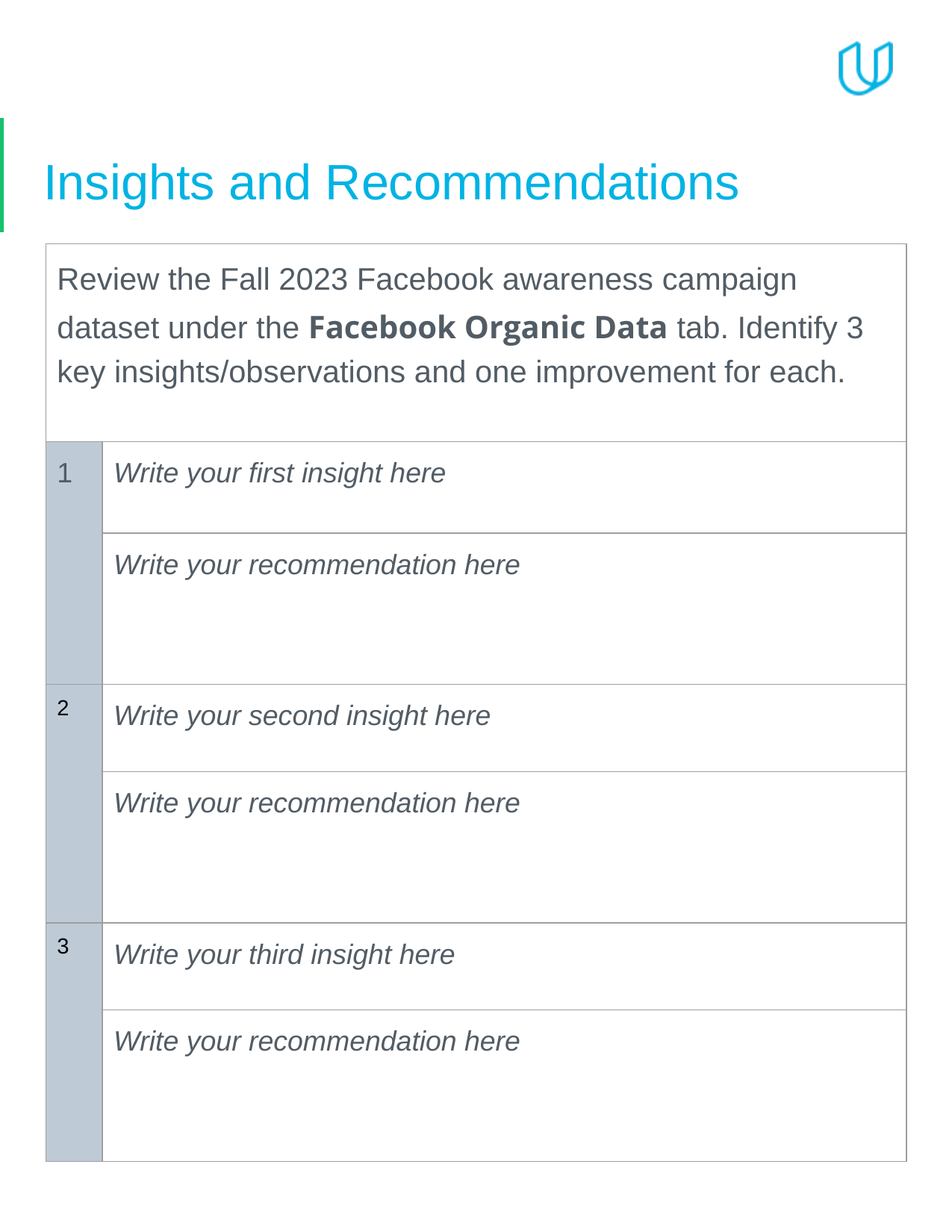

# Insights and Recommendations
| Review the Fall 2023 Facebook awareness campaign dataset under the Facebook Organic Data tab. Identify 3 key insights/observations and one improvement for each. |  |
| --- | --- |
| 1 | Write your first insight here |
|  | Write your recommendation here |
| 2 | Write your second insight here |
|  | Write your recommendation here |
| 3 | Write your third insight here |
|  | Write your recommendation here |